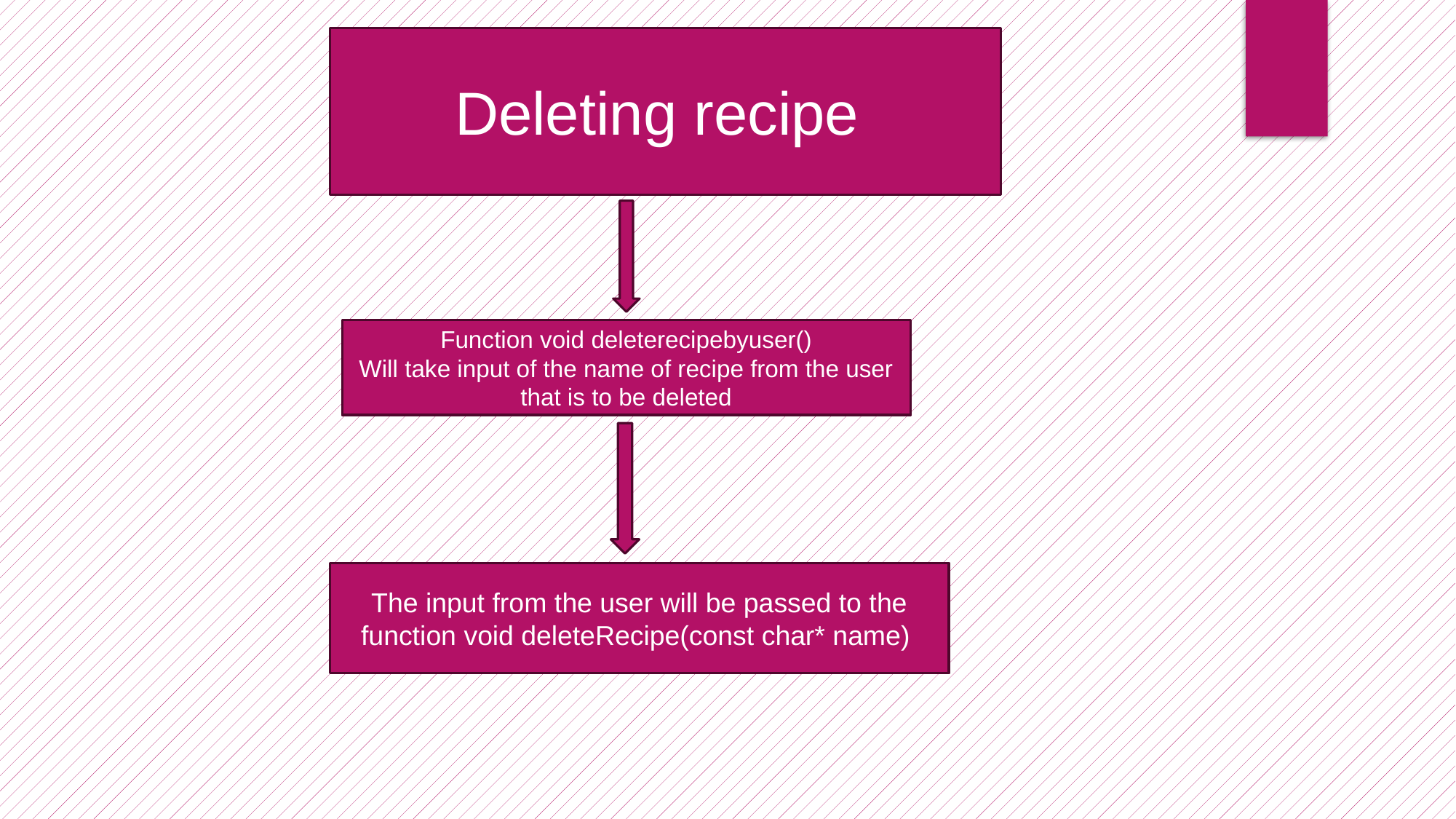

Deleting recipe

Function void deleterecipebyuser()
Will take input of the name of recipe from the user that is to be deleted

The input from the user will be passed to the function void deleteRecipe(const char* name)